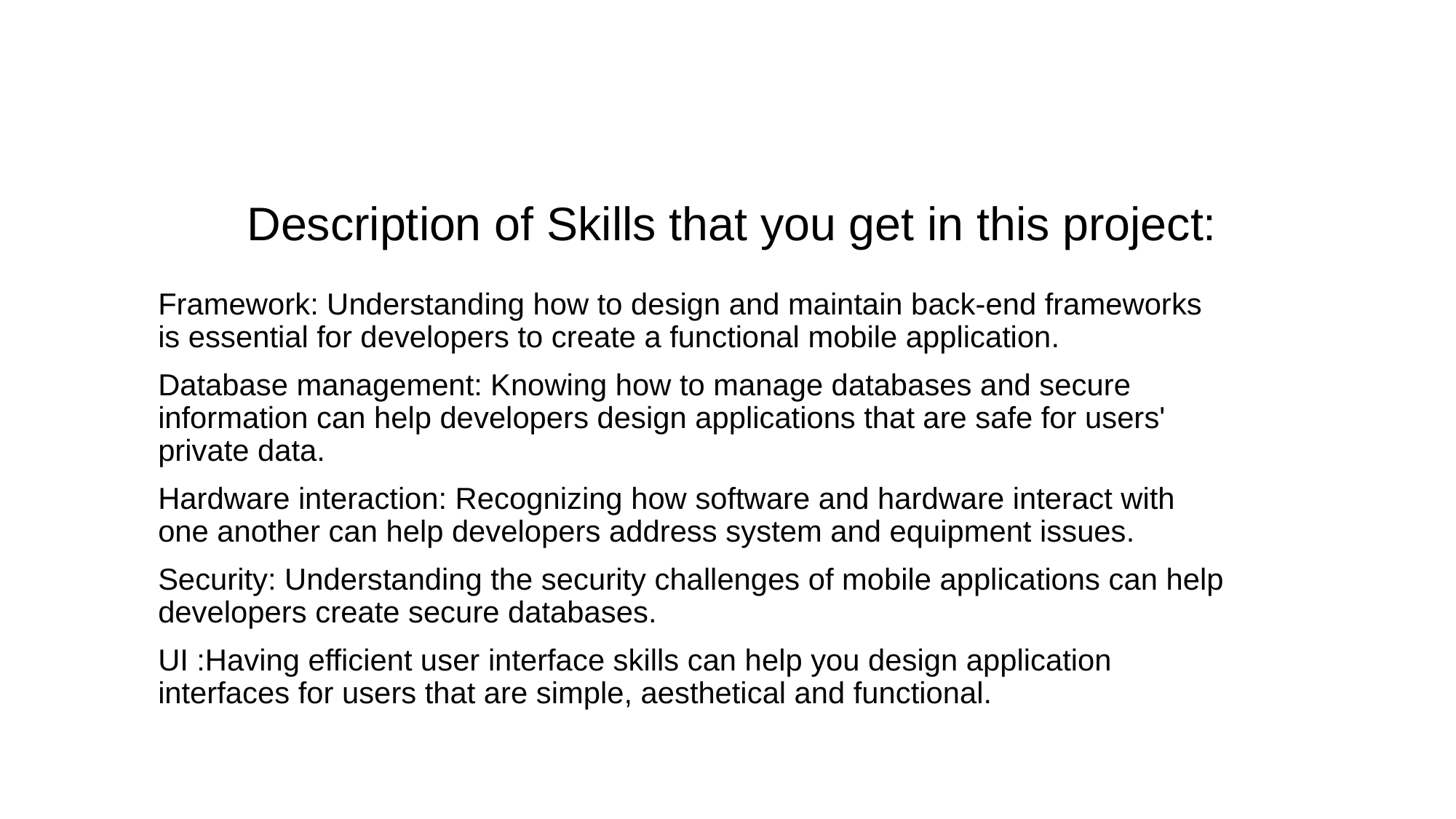

# Description of Skills that you get in this project:
Framework: Understanding how to design and maintain back-end frameworks is essential for developers to create a functional mobile application.
Database management: Knowing how to manage databases and secure information can help developers design applications that are safe for users' private data.
Hardware interaction: Recognizing how software and hardware interact with one another can help developers address system and equipment issues.
Security: Understanding the security challenges of mobile applications can help developers create secure databases.
UI :Having efficient user interface skills can help you design application interfaces for users that are simple, aesthetical and functional.